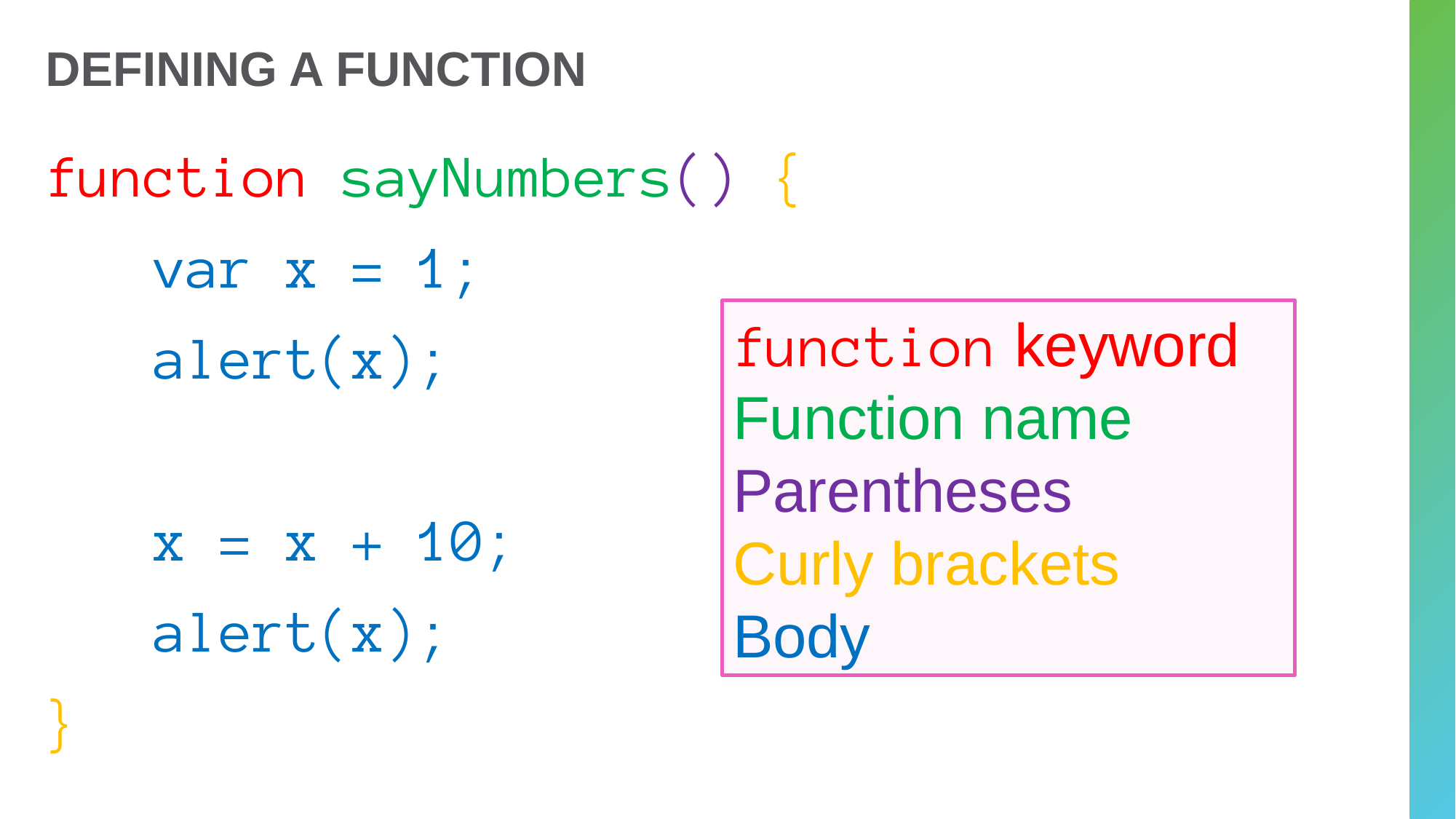

# Defining a function
function sayNumbers() {
	var x = 1;
	alert(x);

	x = x + 10;
	alert(x);
}
function keyword
Function name
Parentheses
Curly brackets
Body